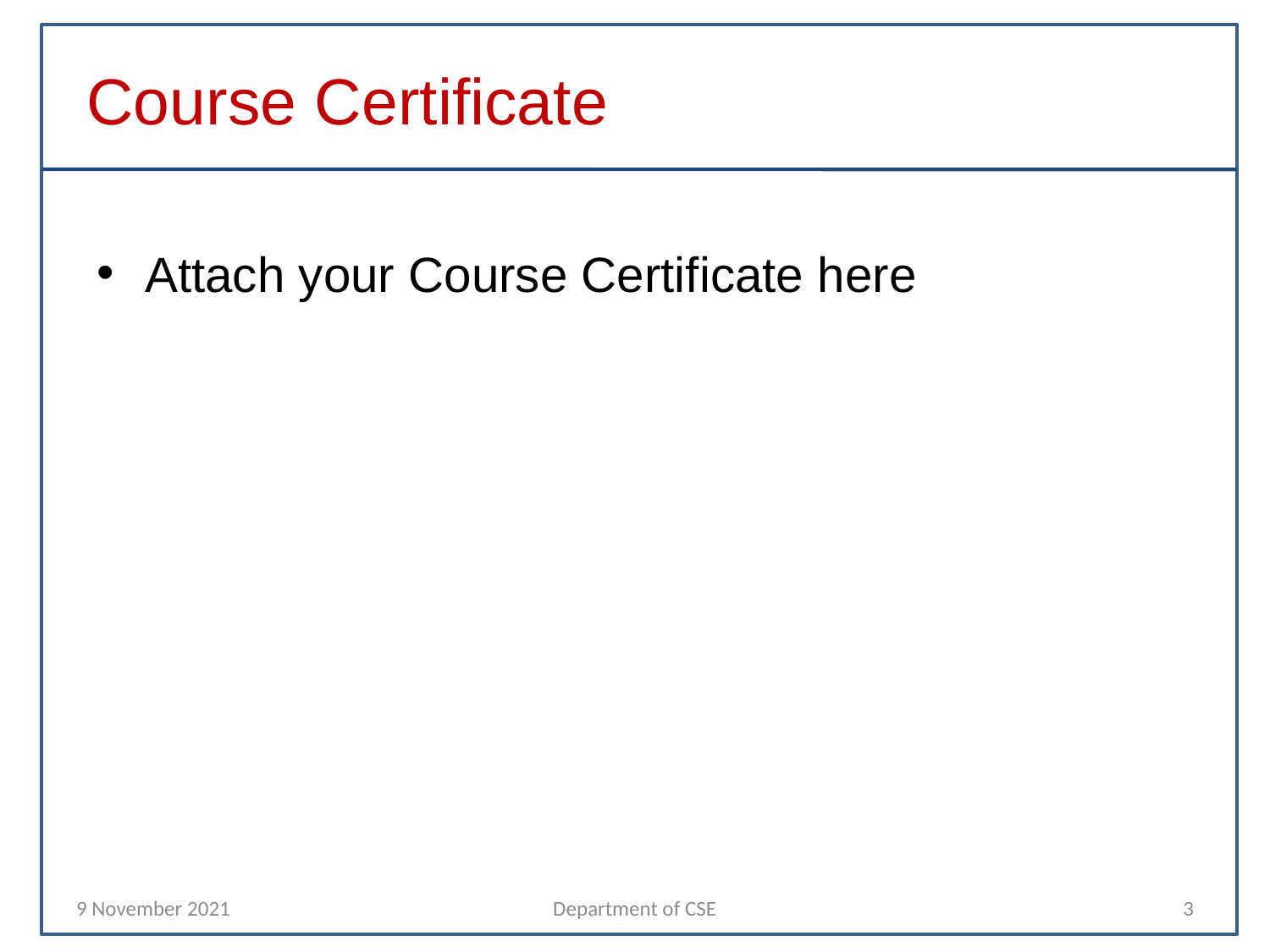

Course Certificate
Attach your Course Certificate here
9 November 2021
Department of CSE
3